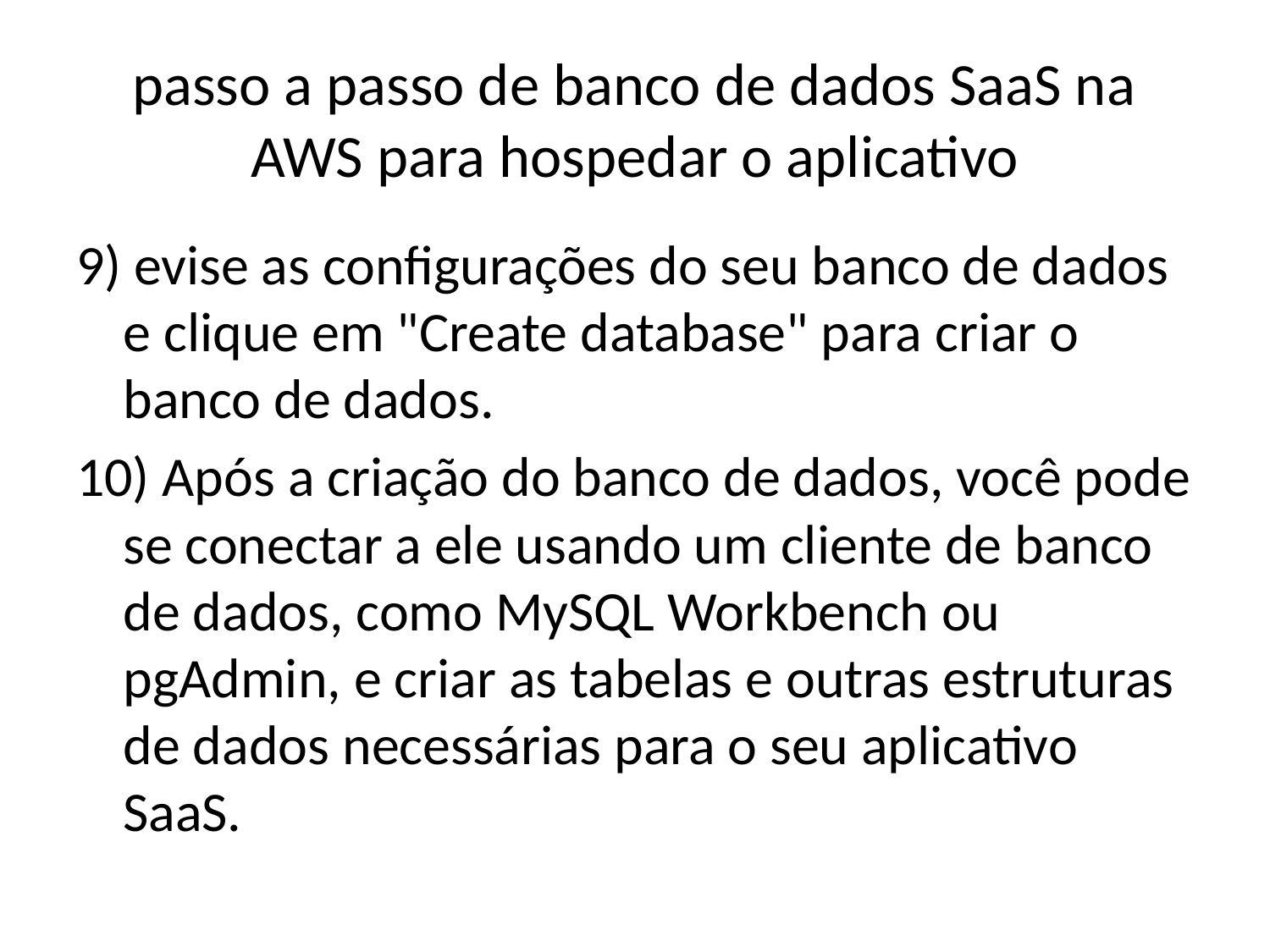

# passo a passo de banco de dados SaaS na AWS para hospedar o aplicativo
9) evise as configurações do seu banco de dados e clique em "Create database" para criar o banco de dados.
10) Após a criação do banco de dados, você pode se conectar a ele usando um cliente de banco de dados, como MySQL Workbench ou pgAdmin, e criar as tabelas e outras estruturas de dados necessárias para o seu aplicativo SaaS.